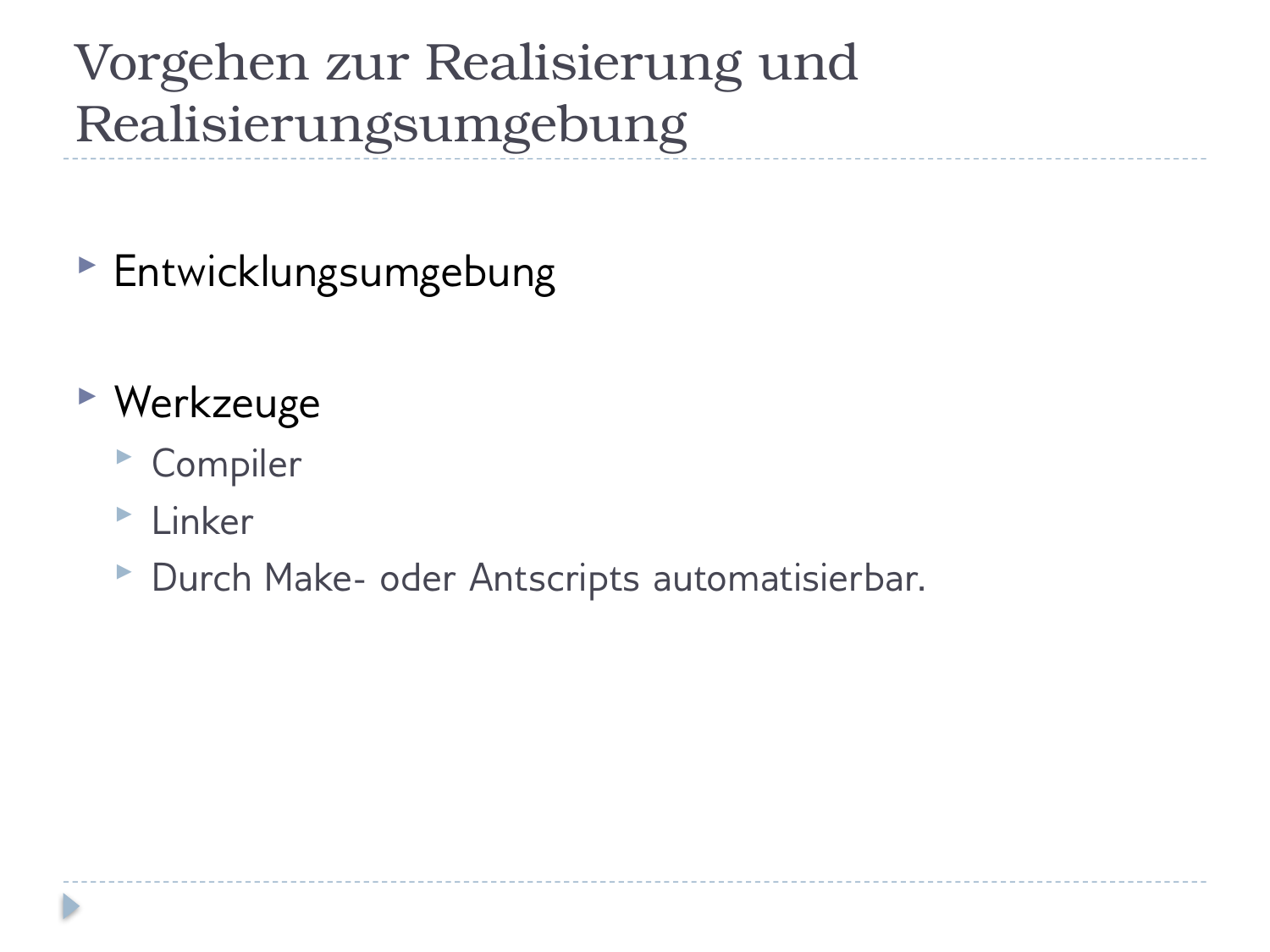

# Vorgehen zur Realisierung und Realisierungsumgebung

Entwicklungsumgebung

Werkzeuge
Compiler
Linker
Durch Make- oder Antscripts automatisierbar.